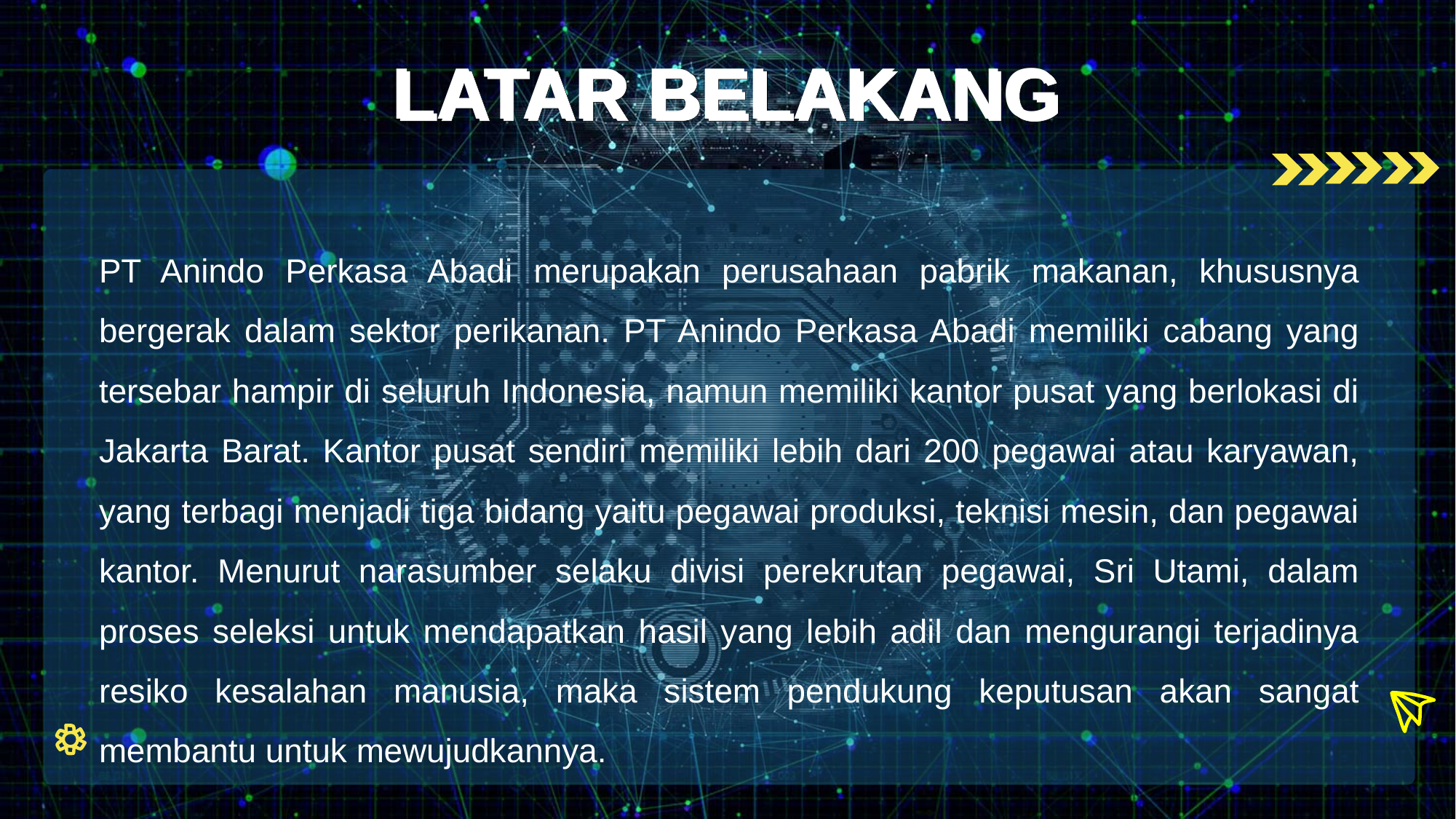

LATAR BELAKANG
LATAR BELAKANG

PT Anindo Perkasa Abadi merupakan perusahaan pabrik makanan, khususnya bergerak dalam sektor perikanan. PT Anindo Perkasa Abadi memiliki cabang yang tersebar hampir di seluruh Indonesia, namun memiliki kantor pusat yang berlokasi di Jakarta Barat. Kantor pusat sendiri memiliki lebih dari 200 pegawai atau karyawan, yang terbagi menjadi tiga bidang yaitu pegawai produksi, teknisi mesin, dan pegawai kantor. Menurut narasumber selaku divisi perekrutan pegawai, Sri Utami, dalam proses seleksi untuk mendapatkan hasil yang lebih adil dan mengurangi terjadinya resiko kesalahan manusia, maka sistem pendukung keputusan akan sangat membantu untuk mewujudkannya.